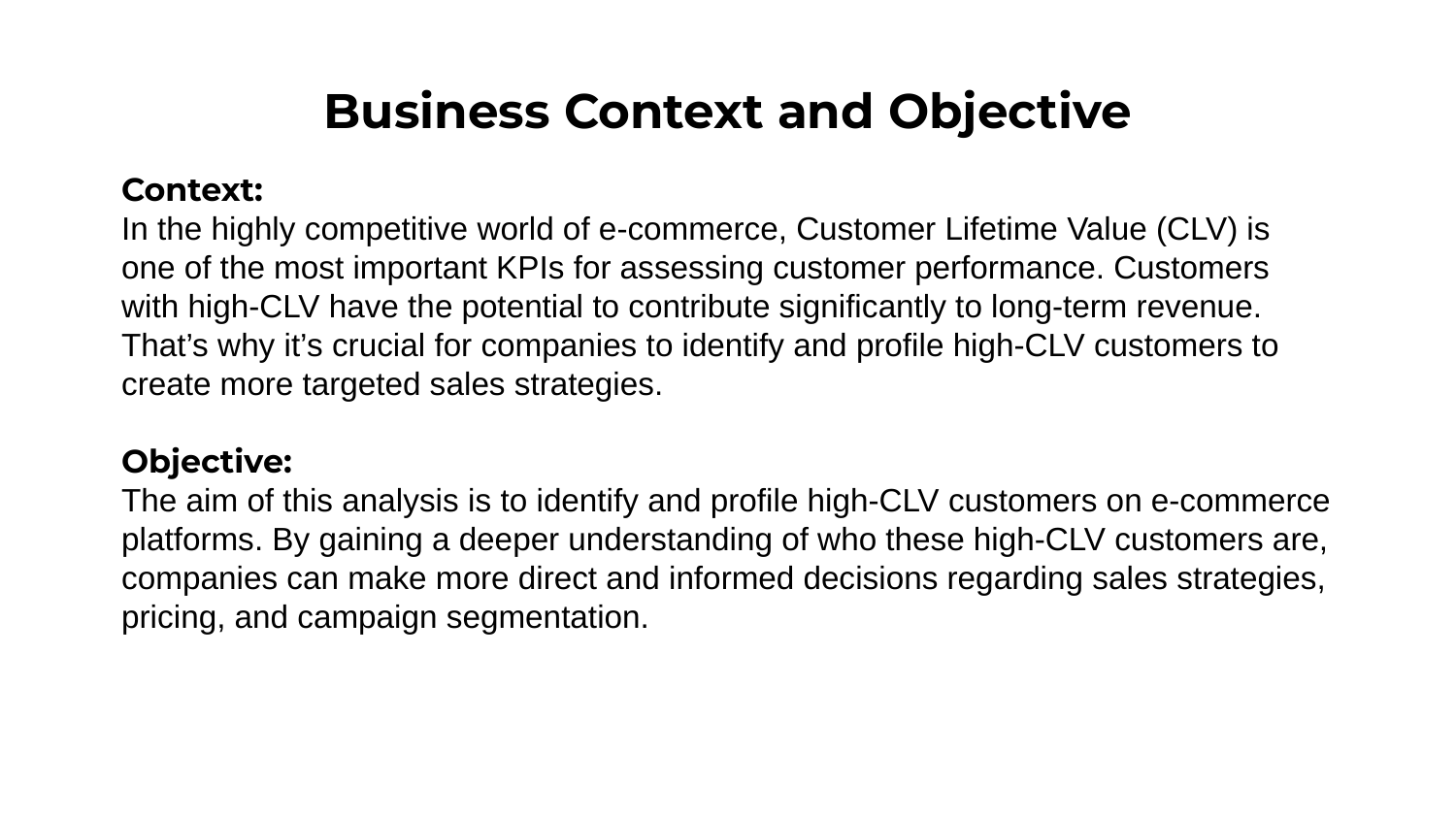

# Business Context and Objective
Context:
In the highly competitive world of e-commerce, Customer Lifetime Value (CLV) is one of the most important KPIs for assessing customer performance. Customers with high-CLV have the potential to contribute significantly to long-term revenue. That’s why it’s crucial for companies to identify and profile high-CLV customers to create more targeted sales strategies.

Objective:
The aim of this analysis is to identify and profile high-CLV customers on e-commerce platforms. By gaining a deeper understanding of who these high-CLV customers are, companies can make more direct and informed decisions regarding sales strategies, pricing, and campaign segmentation.